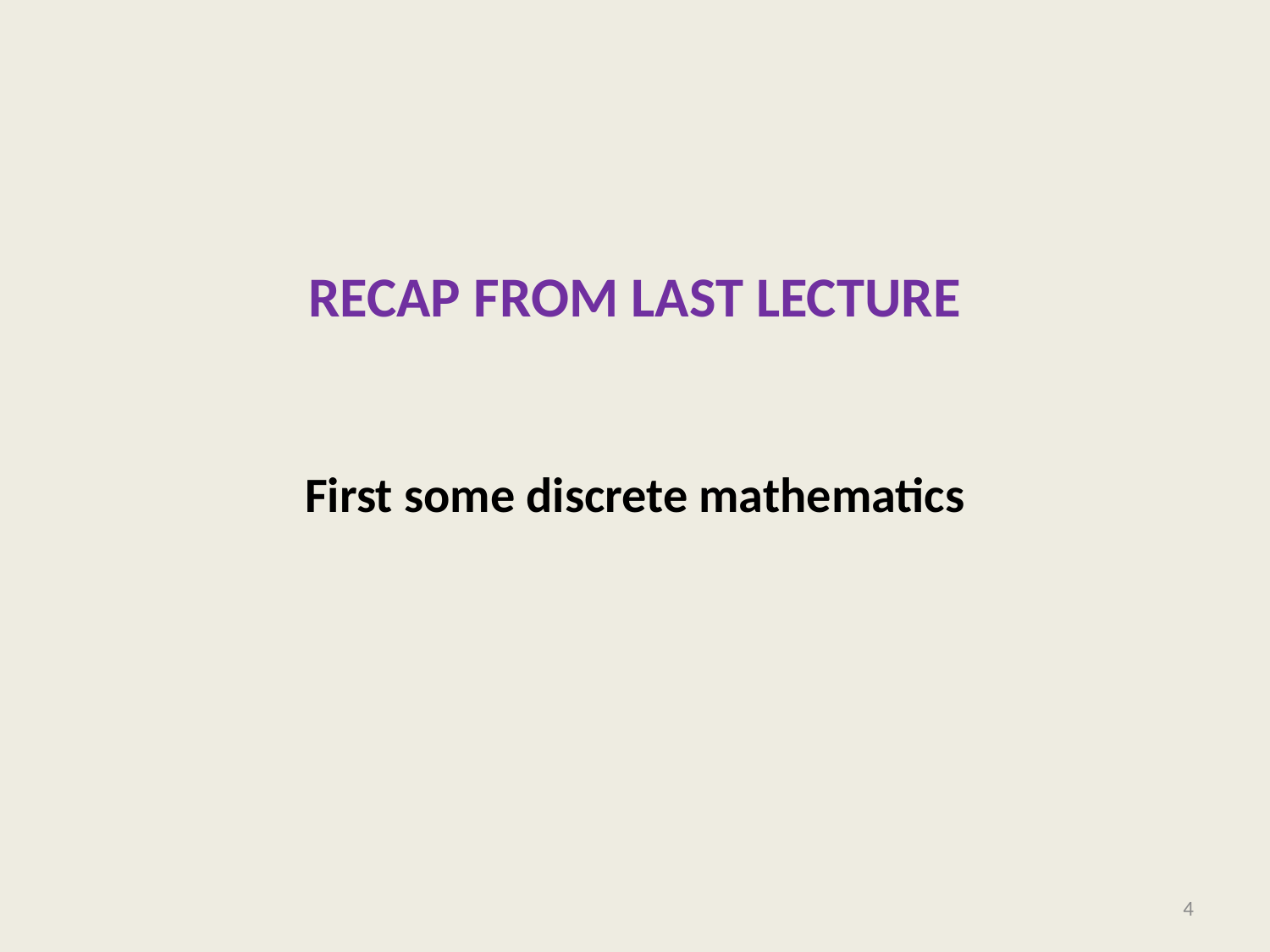

# ReCAP from last Lecture
First some discrete mathematics
4